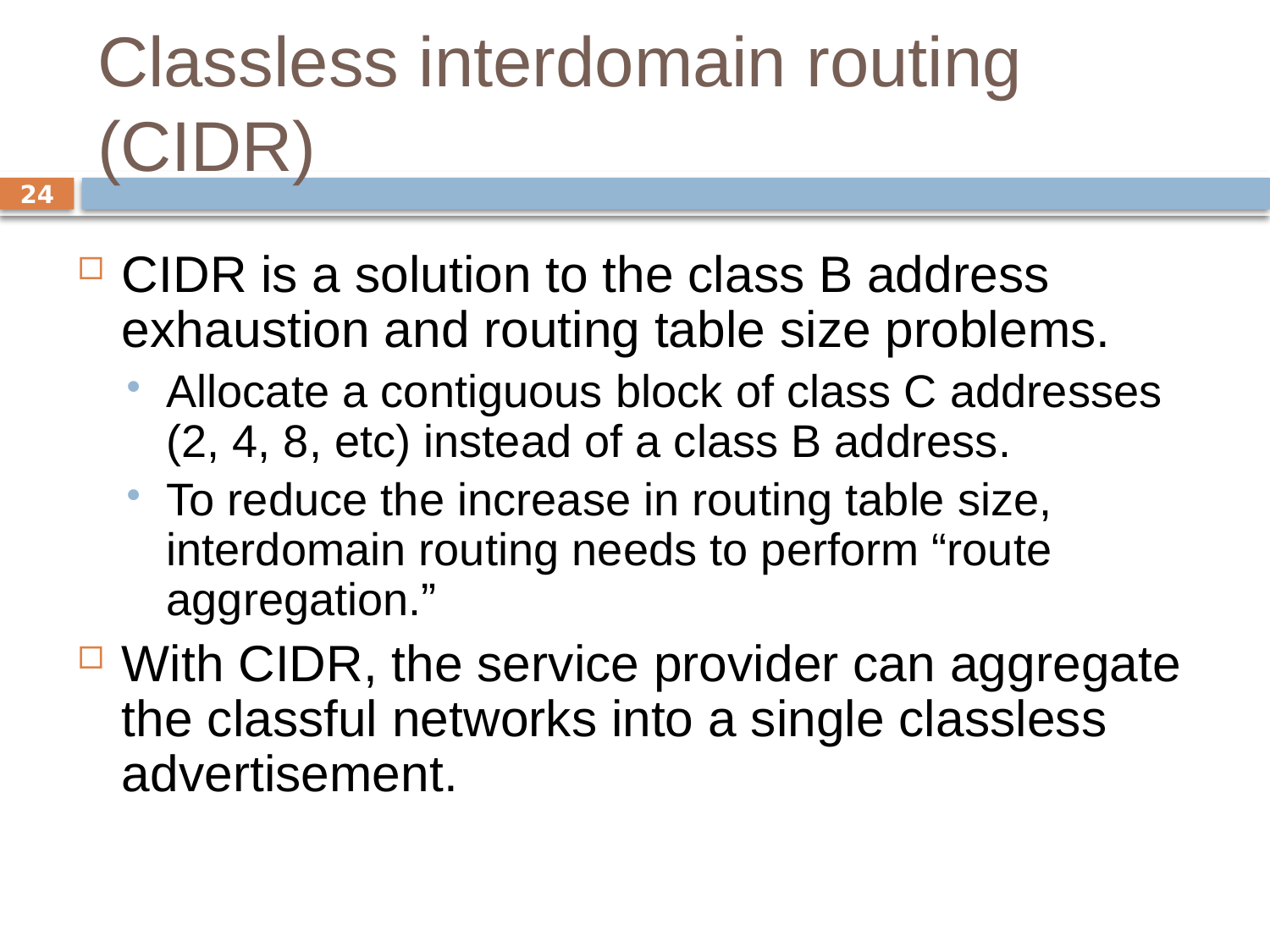

# Classless interdomain routing (CIDR)
24
CIDR is a solution to the class B address exhaustion and routing table size problems.
Allocate a contiguous block of class C addresses (2, 4, 8, etc) instead of a class B address.
To reduce the increase in routing table size, interdomain routing needs to perform “route aggregation.”
With CIDR, the service provider can aggregate the classful networks into a single classless advertisement.